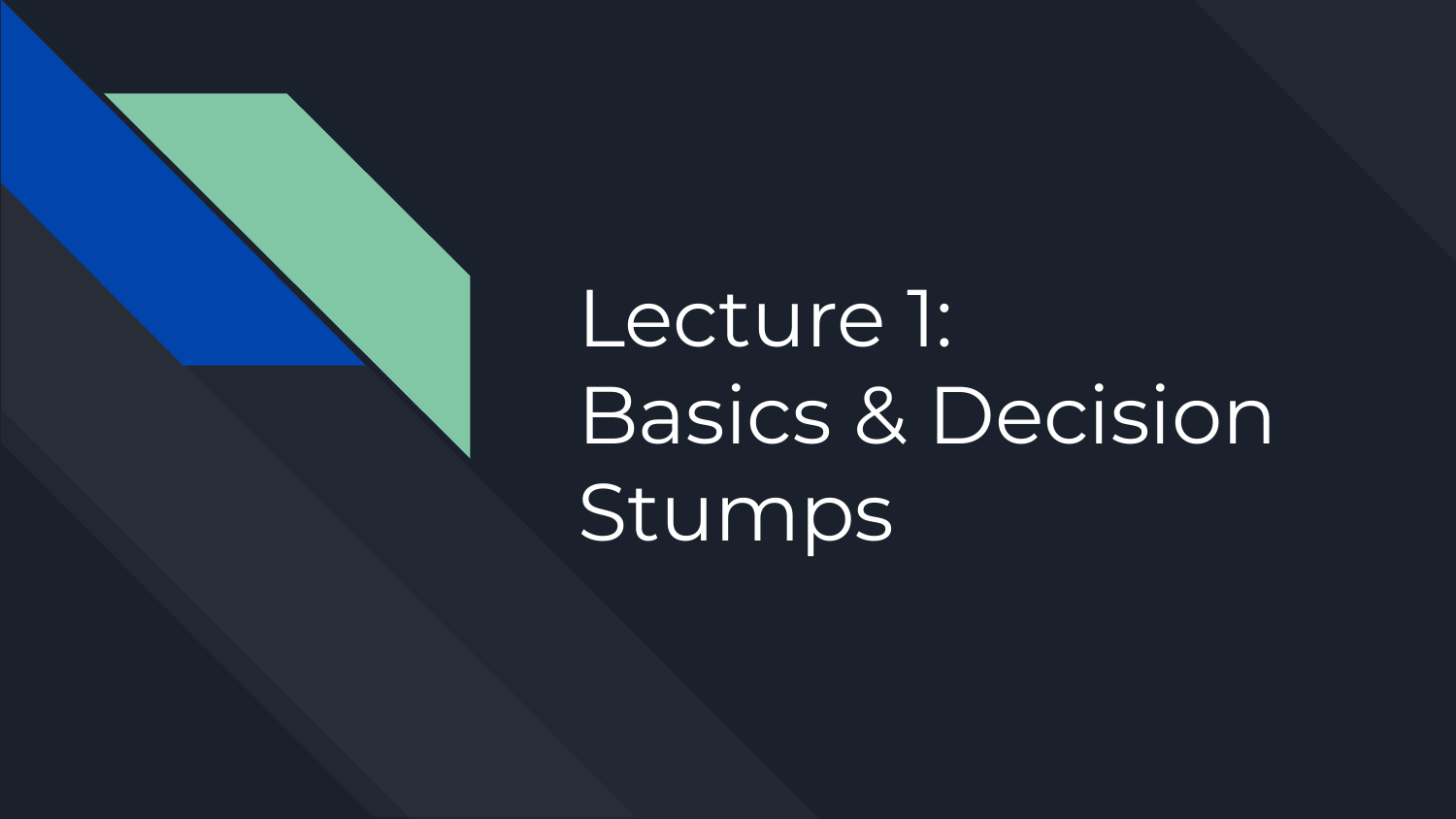

# Lecture 1:
Basics & Decision Stumps